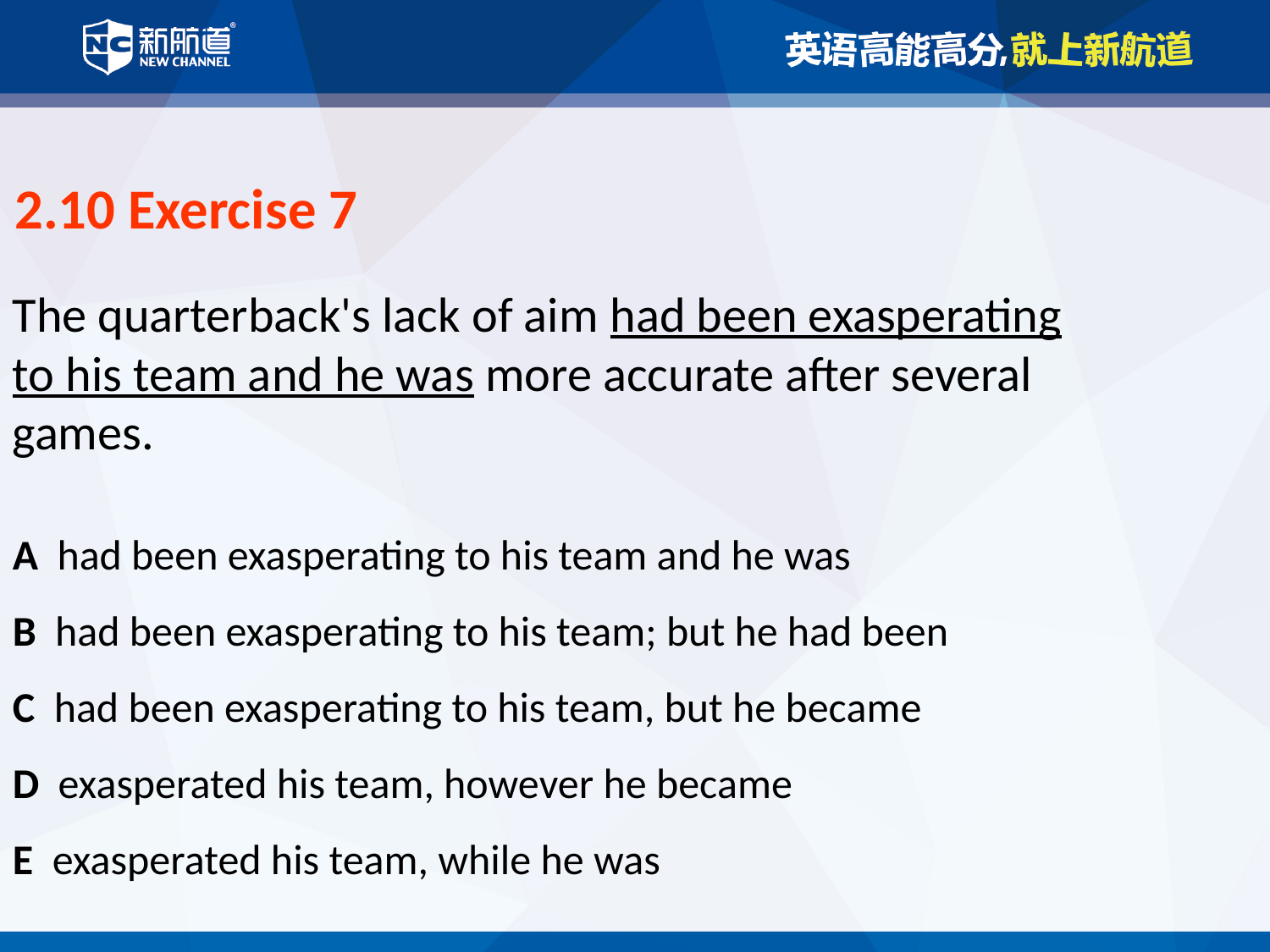

2.10 Exercise 7
The quarterback's lack of aim had been exasperating to his team and he was more accurate after several games.

A  had been exasperating to his team and he was
B  had been exasperating to his team; but he had been
C  had been exasperating to his team, but he became
D  exasperated his team, however he became
E  exasperated his team, while he was